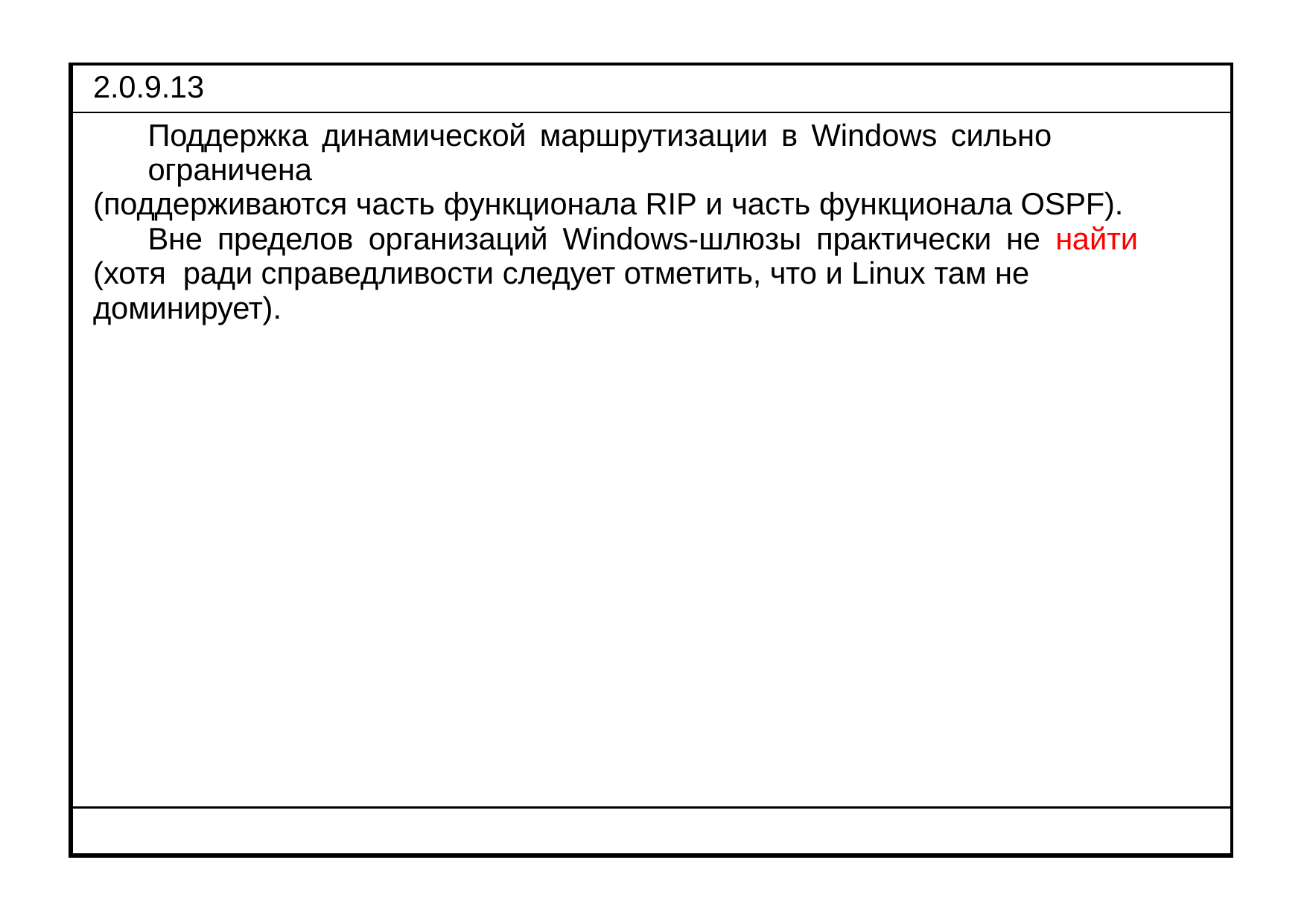

| 2.0.9.13 |
| --- |
| Поддержка динамической маршрутизации в Windows сильно ограничена (поддерживаются часть функционала RIP и часть функционала OSPF). Вне пределов организаций Windows-шлюзы практически не найти (хотя ради справедливости следует отметить, что и Linux там не доминирует). |
|  |